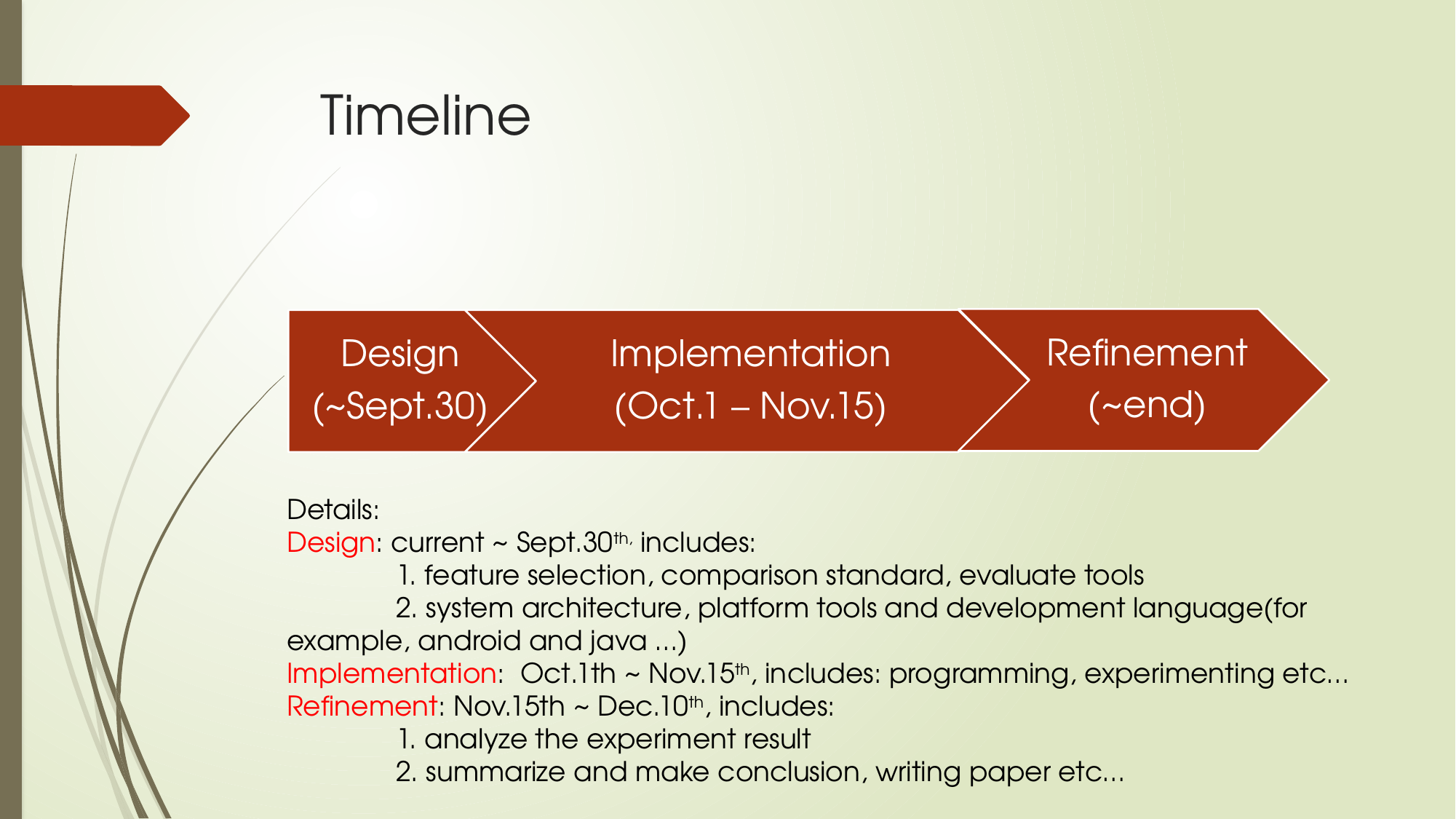

# Timeline
Design
(~Sept.30)
Implementation
(Oct.1 – Nov.15)
Refinement
(~end)
Details:
Design: current ~ Sept.30th, includes:
	1. feature selection, comparison standard, evaluate tools
	2. system architecture, platform tools and development language(for example, android and java …)
Implementation:  Oct.1th ~ Nov.15th, includes: programming, experimenting etc…
Refinement: Nov.15th ~ Dec.10th, includes:
	1. analyze the experiment result
	2. summarize and make conclusion, writing paper etc…